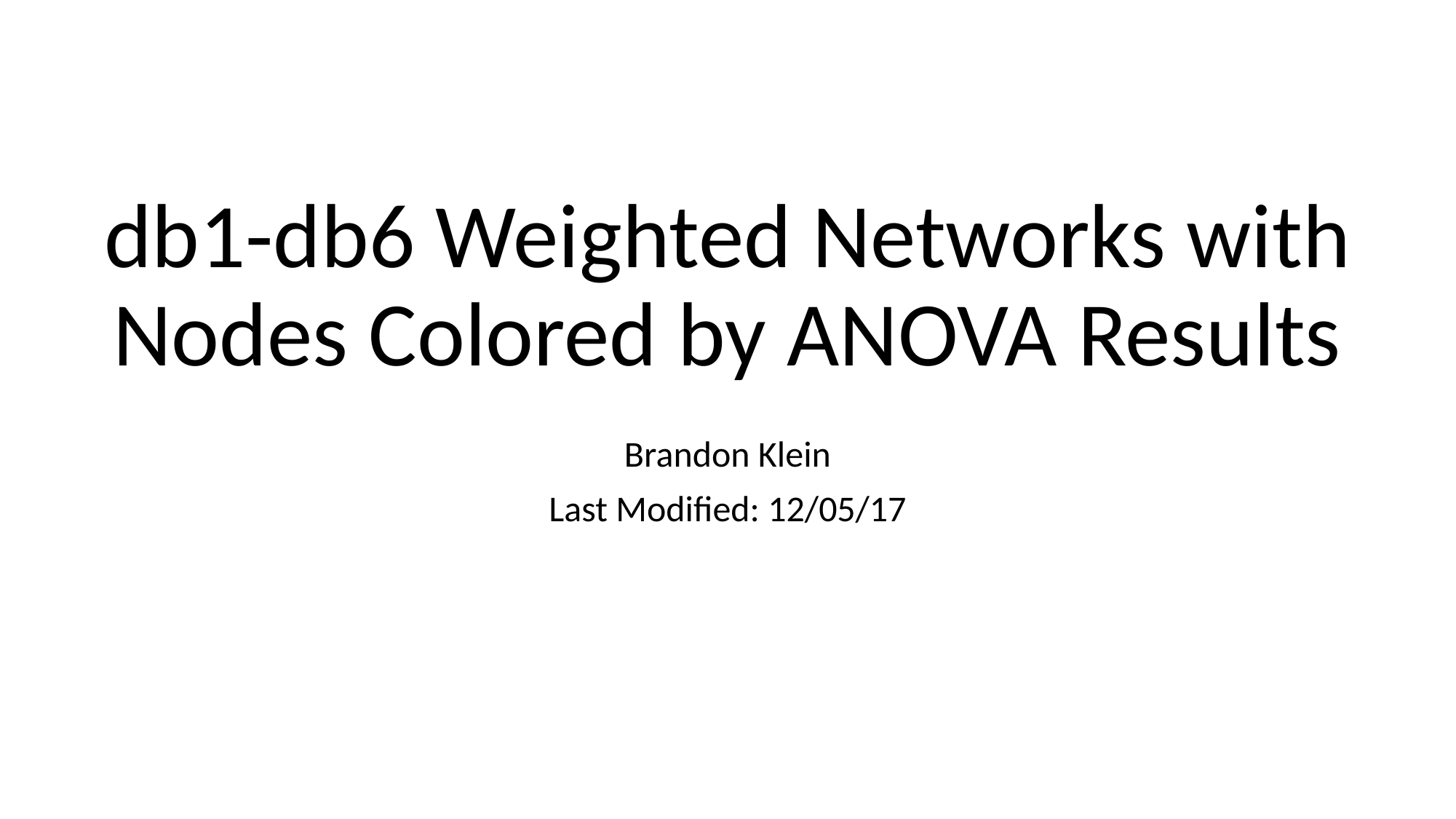

# db1-db6 Weighted Networks with Nodes Colored by ANOVA Results
Brandon Klein
Last Modified: 12/05/17